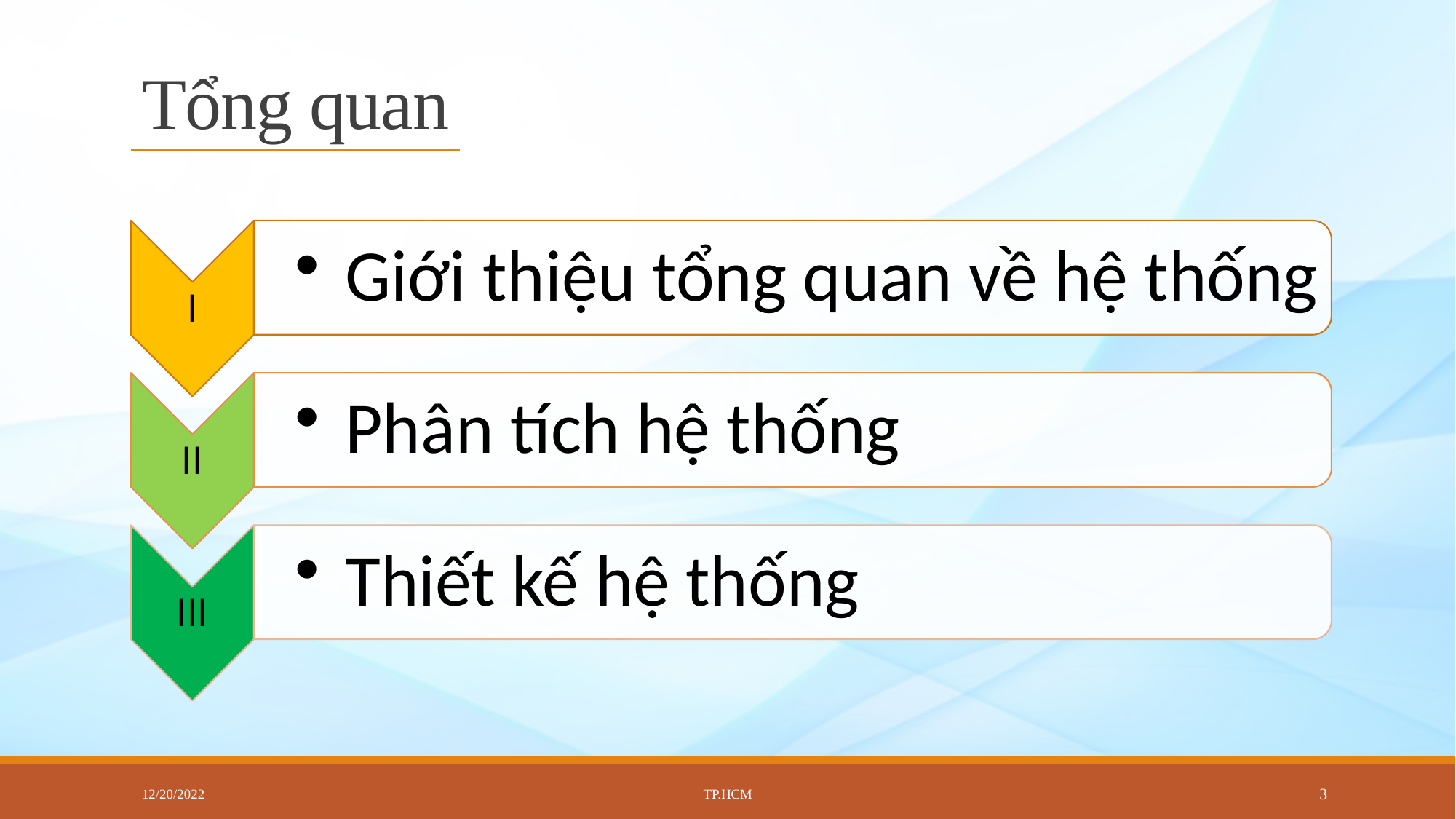

# Tổng quan
I
 Giới thiệu tổng quan về hệ thống
II
 Phân tích hệ thống
III
 Thiết kế hệ thống
12/20/2022
TP.HCM
3